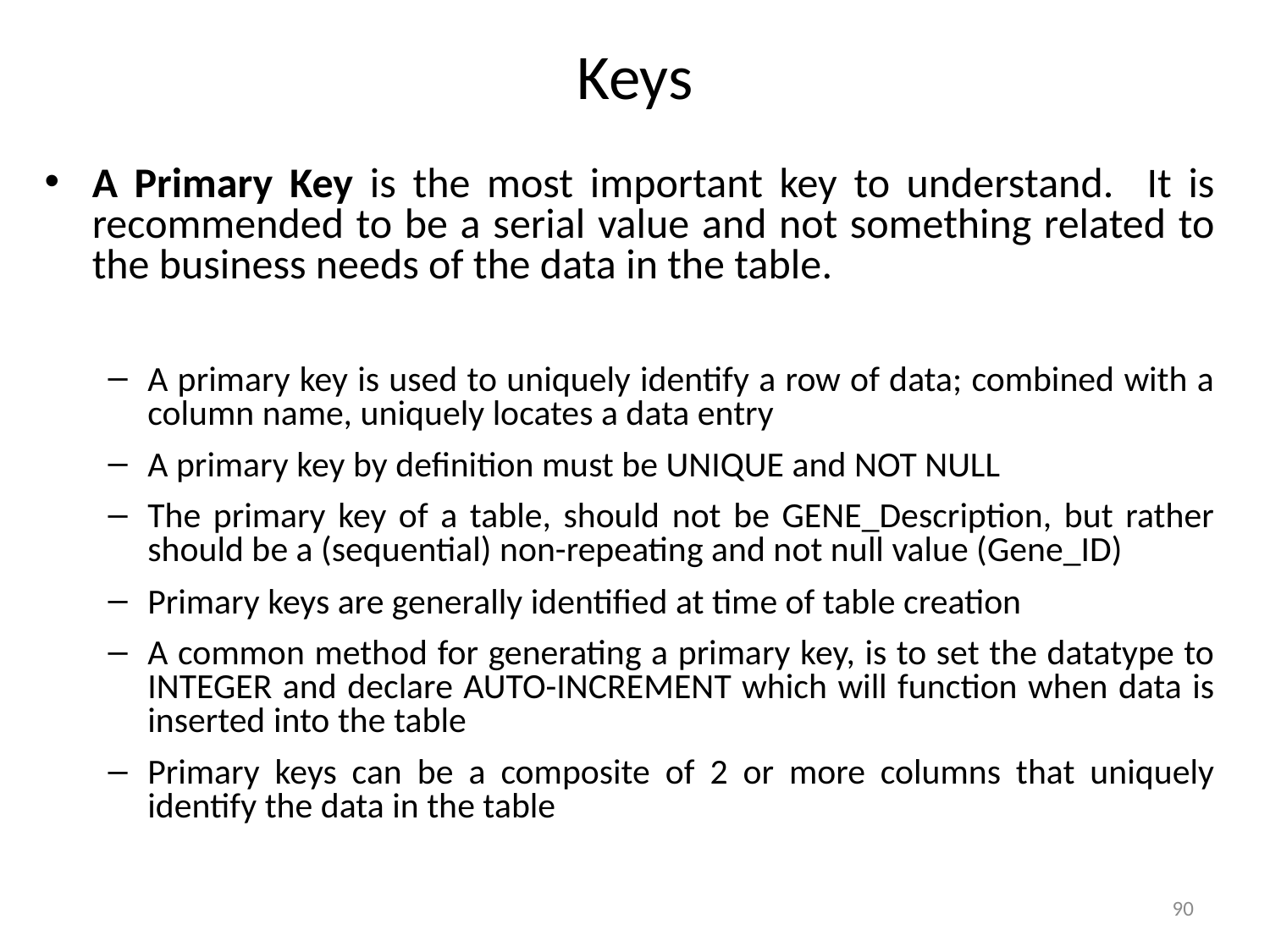

# Keys
A Primary Key is the most important key to understand.  It is recommended to be a serial value and not something related to the business needs of the data in the table.

A primary key is used to uniquely identify a row of data; combined with a column name, uniquely locates a data entry
A primary key by definition must be UNIQUE and NOT NULL
The primary key of a table, should not be GENE_Description, but rather should be a (sequential) non-repeating and not null value (Gene_ID)
Primary keys are generally identified at time of table creation
A common method for generating a primary key, is to set the datatype to INTEGER and declare AUTO-INCREMENT which will function when data is inserted into the table
Primary keys can be a composite of 2 or more columns that uniquely identify the data in the table

90